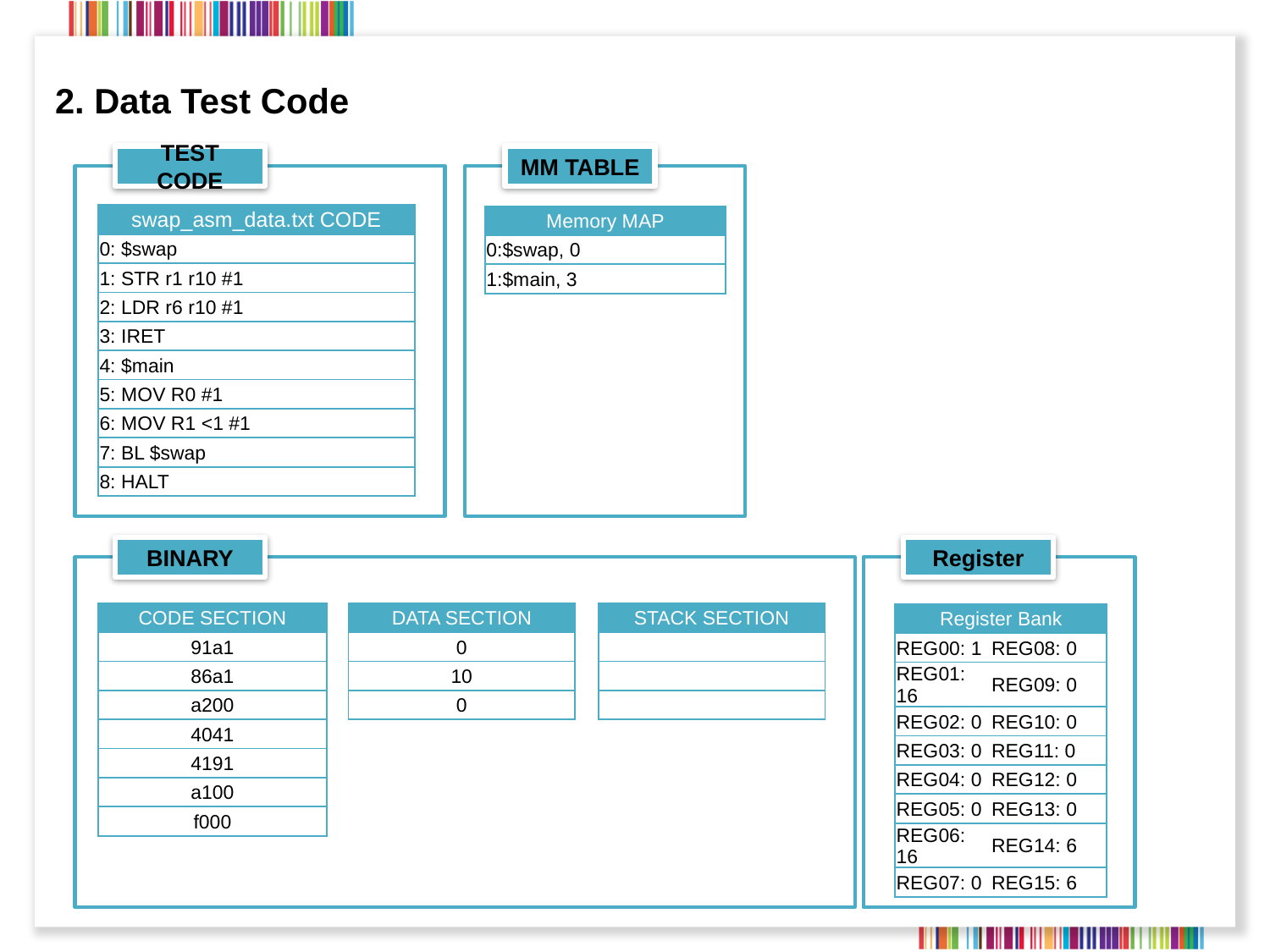

2. Data Test Code
TEST CODE
MM TABLE

| swap\_asm\_data.txt CODE |
| --- |
| 0: $swap |
| 1: STR r1 r10 #1 |
| 2: LDR r6 r10 #1 |
| 3: IRET |
| 4: $main |
| 5: MOV R0 #1 |
| 6: MOV R1 <1 #1 |
| 7: BL $swap |
| 8: HALT |
| Memory MAP |
| --- |
| 0:$swap, 0 |
| 1:$main, 3 |
BINARY
Register

| CODE SECTION |
| --- |
| 91a1 |
| 86a1 |
| a200 |
| 4041 |
| 4191 |
| a100 |
| f000 |
| DATA SECTION |
| --- |
| 0 |
| 10 |
| 0 |
| STACK SECTION |
| --- |
|  |
|  |
|  |
| Register Bank |  |
| --- | --- |
| REG00: 1 | REG08: 0 |
| REG01: 16 | REG09: 0 |
| REG02: 0 | REG10: 0 |
| REG03: 0 | REG11: 0 |
| REG04: 0 | REG12: 0 |
| REG05: 0 | REG13: 0 |
| REG06: 16 | REG14: 6 |
| REG07: 0 | REG15: 6 |